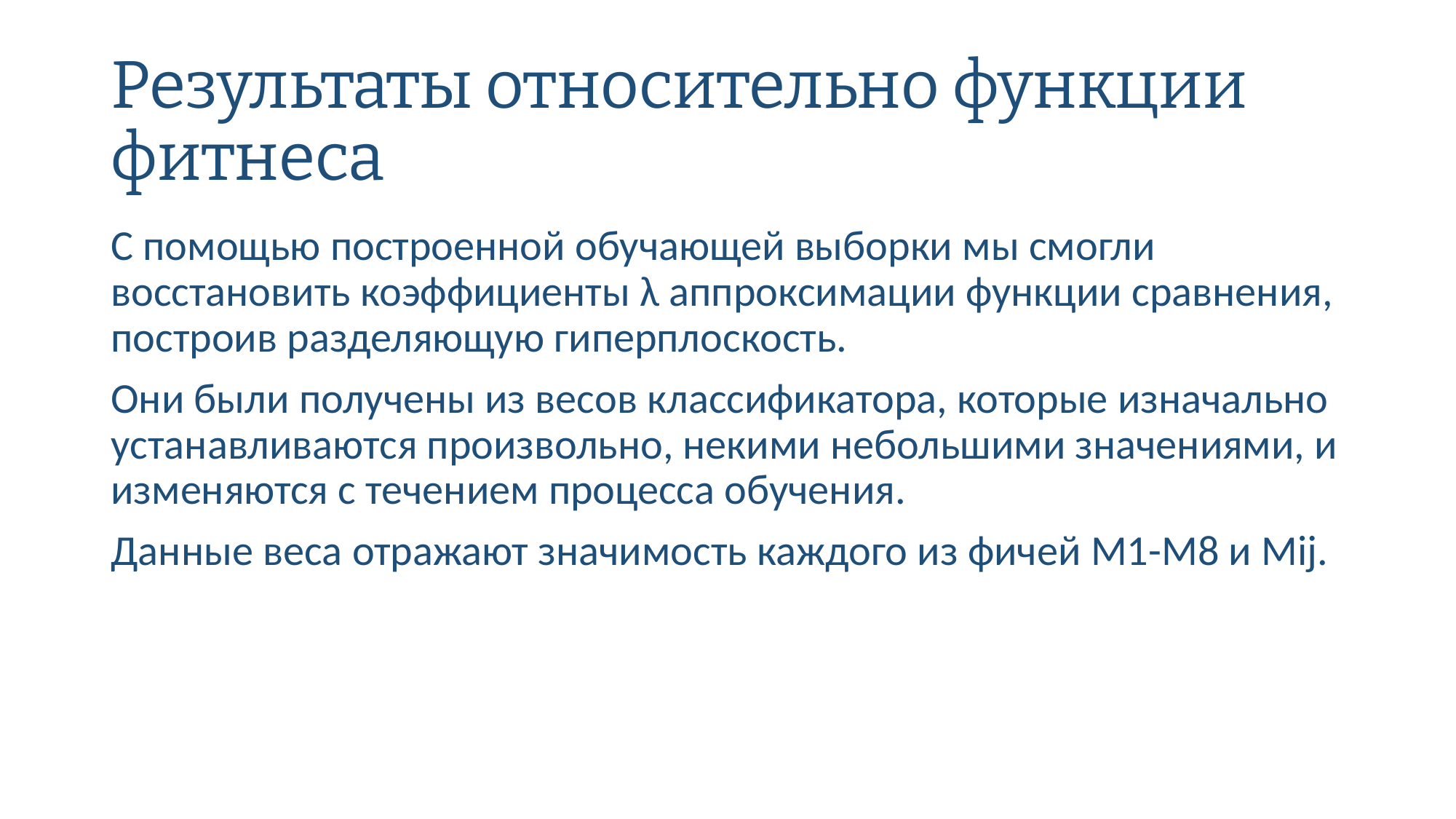

# Результаты относительно функции фитнеса
С помощью построенной обучающей выборки мы смогли восстановить коэффициенты λ аппроксимации функции сравнения, построив разделяющую гиперплоскость.
Они были получены из весов классификатора, которые изначально устанавливаются произвольно, некими небольшими значениями, и изменяются с течением процесса обучения.
Данные веса отражают значимость каждого из фичей M1-M8 и Mij.